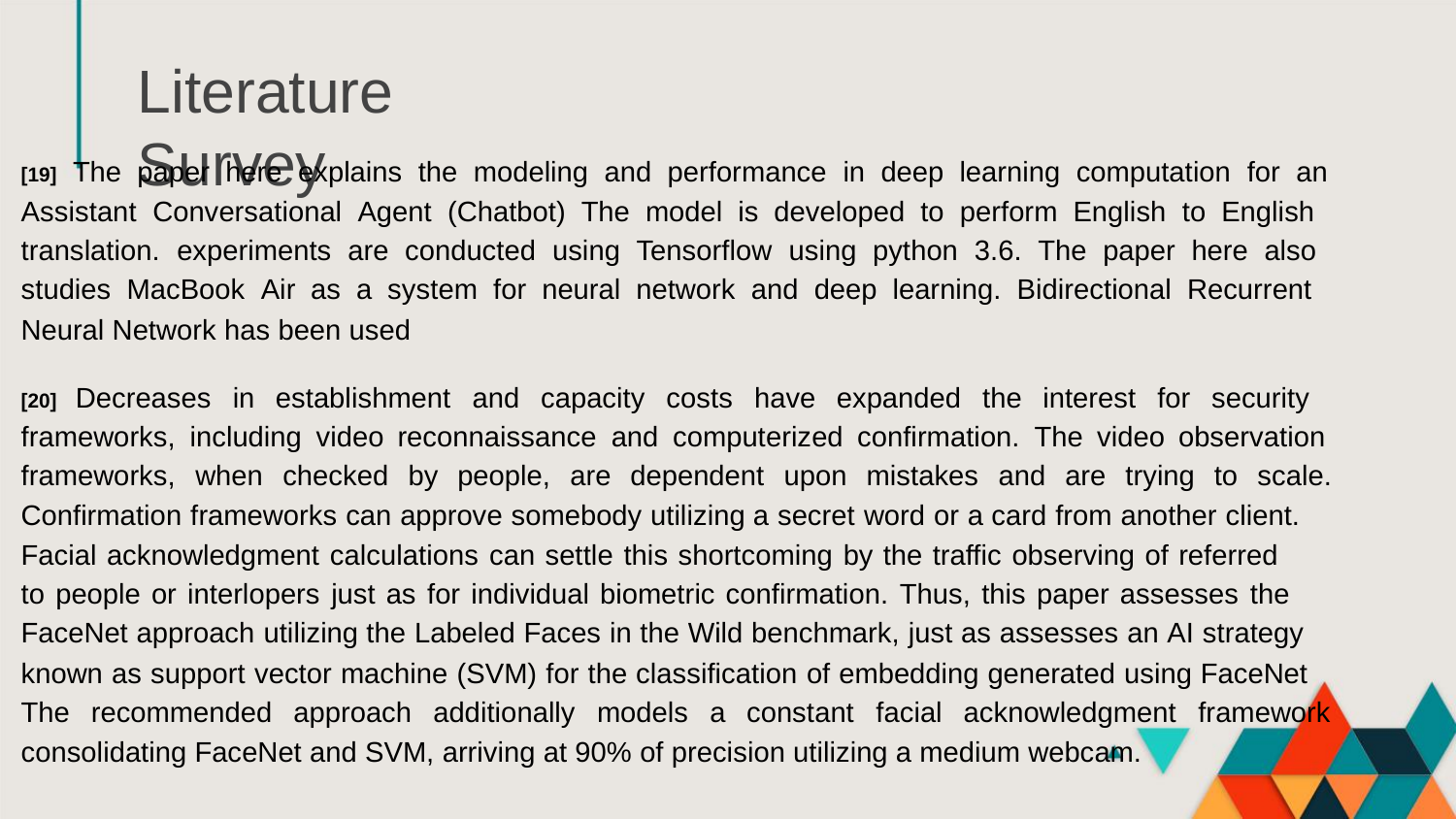

Literature Survey
[19] The paper here explains the modeling and performance in deep learning computation for an
Assistant Conversational Agent (Chatbot) The model is developed to perform English to English
translation. experiments are conducted using Tensorflow using python 3.6. The paper here also
studies MacBook Air as a system for neural network and deep learning. Bidirectional Recurrent
Neural Network has been used
[20] Decreases in establishment and capacity costs have expanded the interest for security
frameworks, including video reconnaissance and computerized confirmation. The video observation
frameworks, when checked by people, are dependent upon mistakes and are trying to scale.
Confirmation frameworks can approve somebody utilizing a secret word or a card from another client.
Facial acknowledgment calculations can settle this shortcoming by the traffic observing of referred
to people or interlopers just as for individual biometric confirmation. Thus, this paper assesses the
FaceNet approach utilizing the Labeled Faces in the Wild benchmark, just as assesses an AI strategy
known as support vector machine (SVM) for the classification of embedding generated using FaceNet
The recommended approach additionally models a constant facial acknowledgment framework
consolidating FaceNet and SVM, arriving at 90% of precision utilizing a medium webcam.